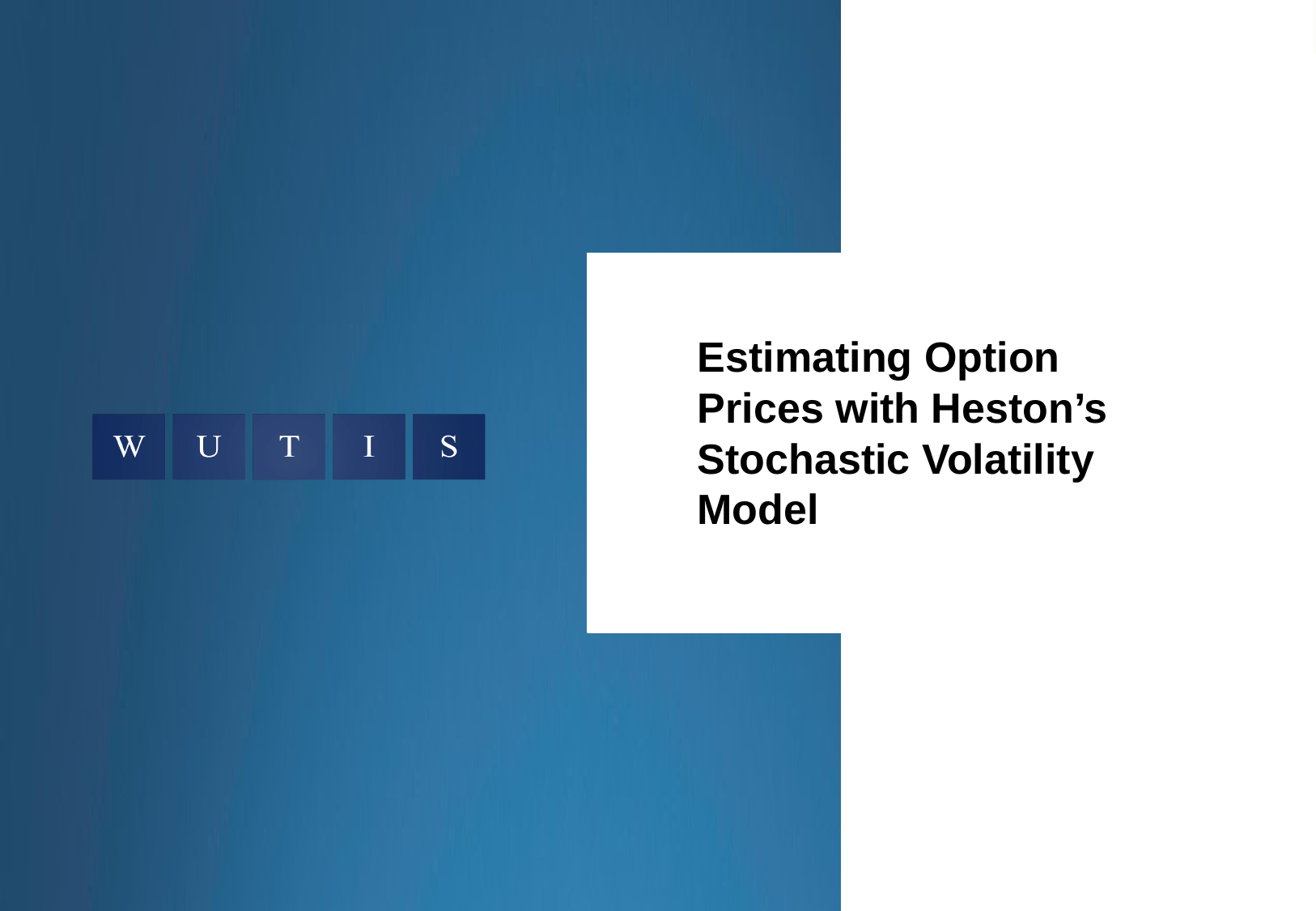

Chiara
Estimating Option Prices with Heston’s Stochastic Volatility
Model